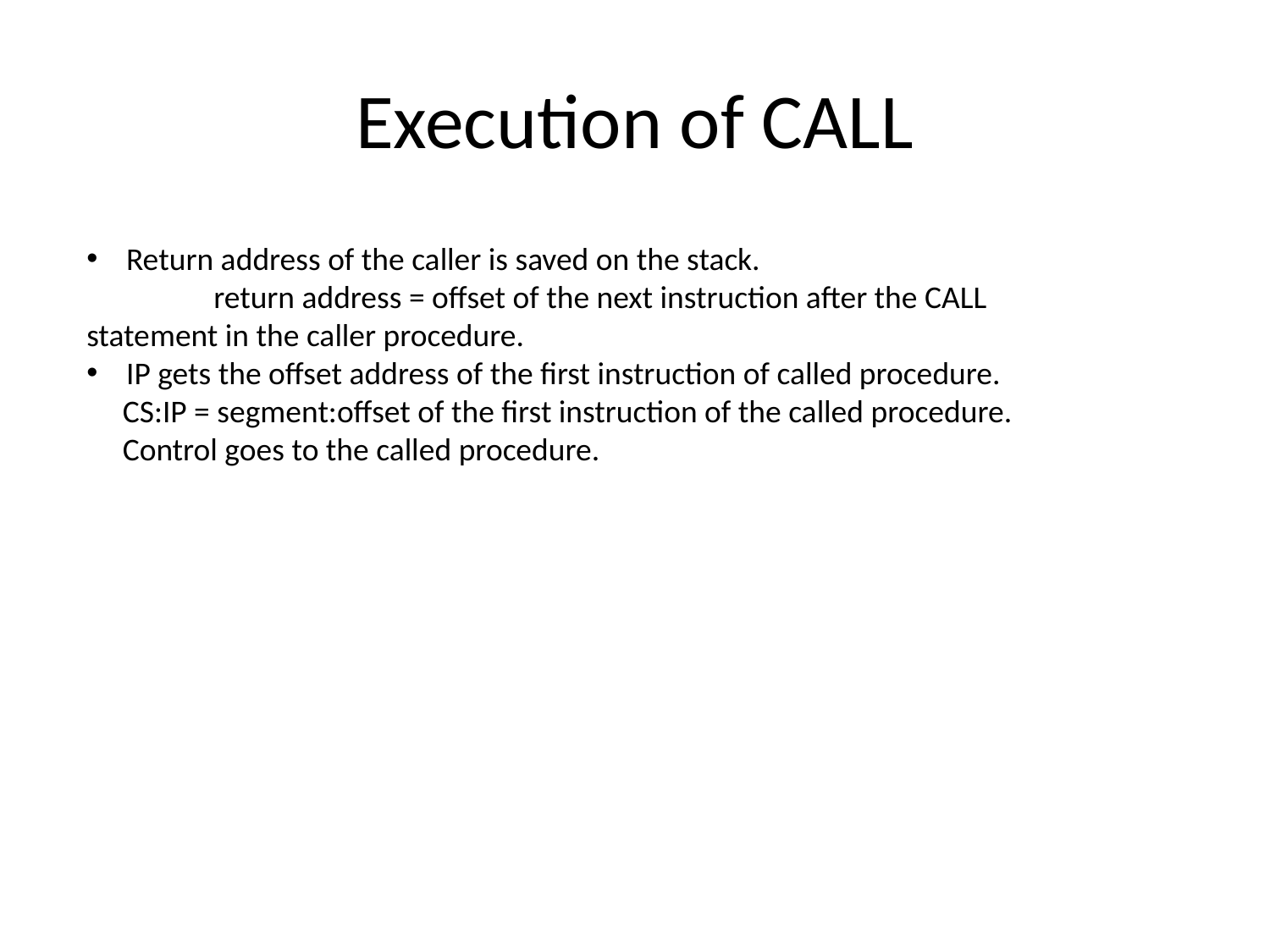

# Execution of CALL
Return address of the caller is saved on the stack.
    	return address = offset of the next instruction after the CALL 	statement in the caller procedure.
IP gets the offset address of the first instruction of called procedure.
     CS:IP = segment:offset of the first instruction of the called procedure.
     Control goes to the called procedure.